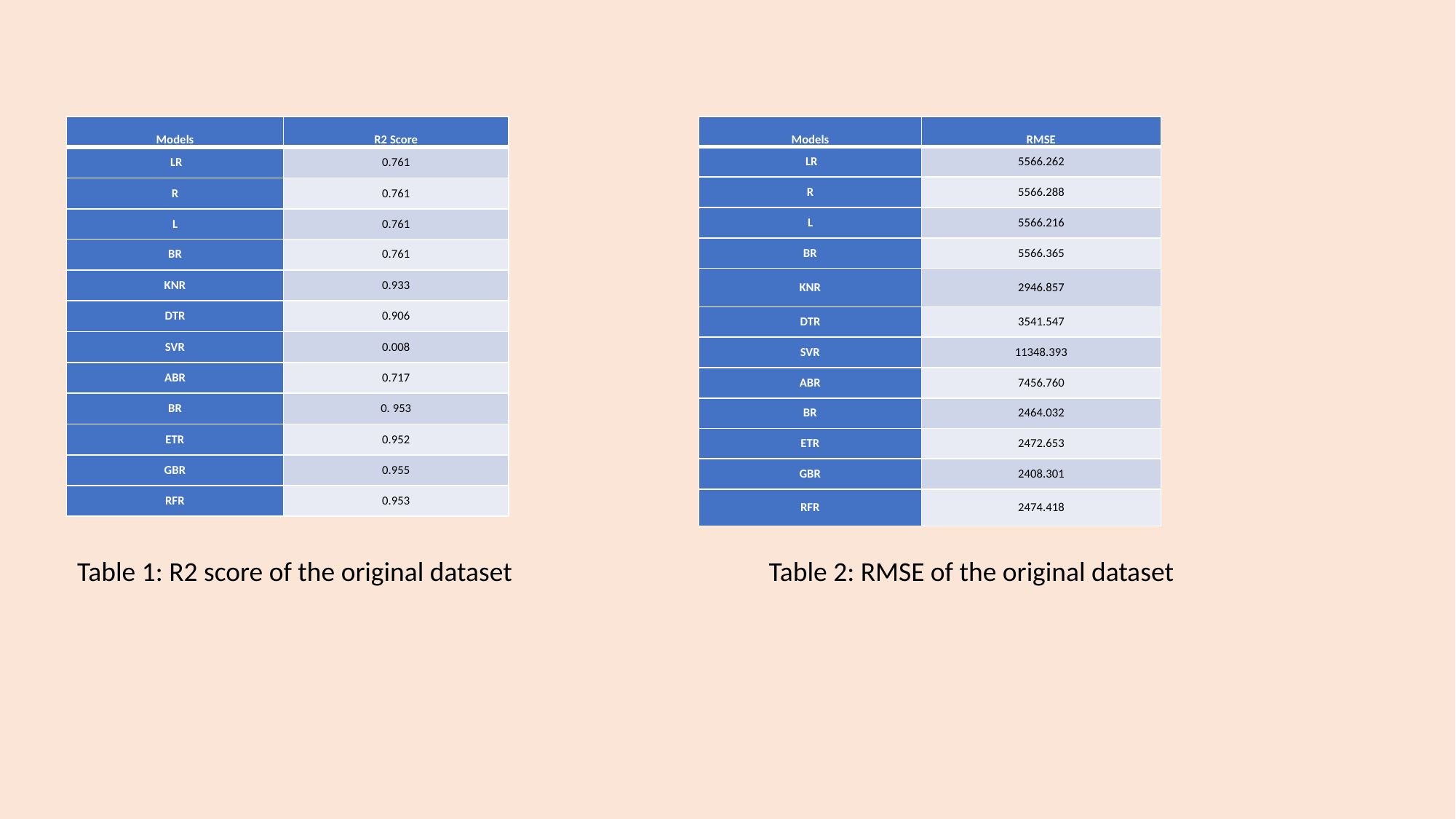

#
| Models | R2 Score |
| --- | --- |
| LR | 0.761 |
| R | 0.761 |
| L | 0.761 |
| BR | 0.761 |
| KNR | 0.933 |
| DTR | 0.906 |
| SVR | 0.008 |
| ABR | 0.717 |
| BR | 0. 953 |
| ETR | 0.952 |
| GBR | 0.955 |
| RFR | 0.953 |
| Models | RMSE |
| --- | --- |
| LR | 5566.262 |
| R | 5566.288 |
| L | 5566.216 |
| BR | 5566.365 |
| KNR | 2946.857 |
| DTR | 3541.547 |
| SVR | 11348.393 |
| ABR | 7456.760 |
| BR | 2464.032 |
| ETR | 2472.653 |
| GBR | 2408.301 |
| RFR | 2474.418 |
Table 1: R2 score of the original dataset

Table 2: RMSE of the original dataset